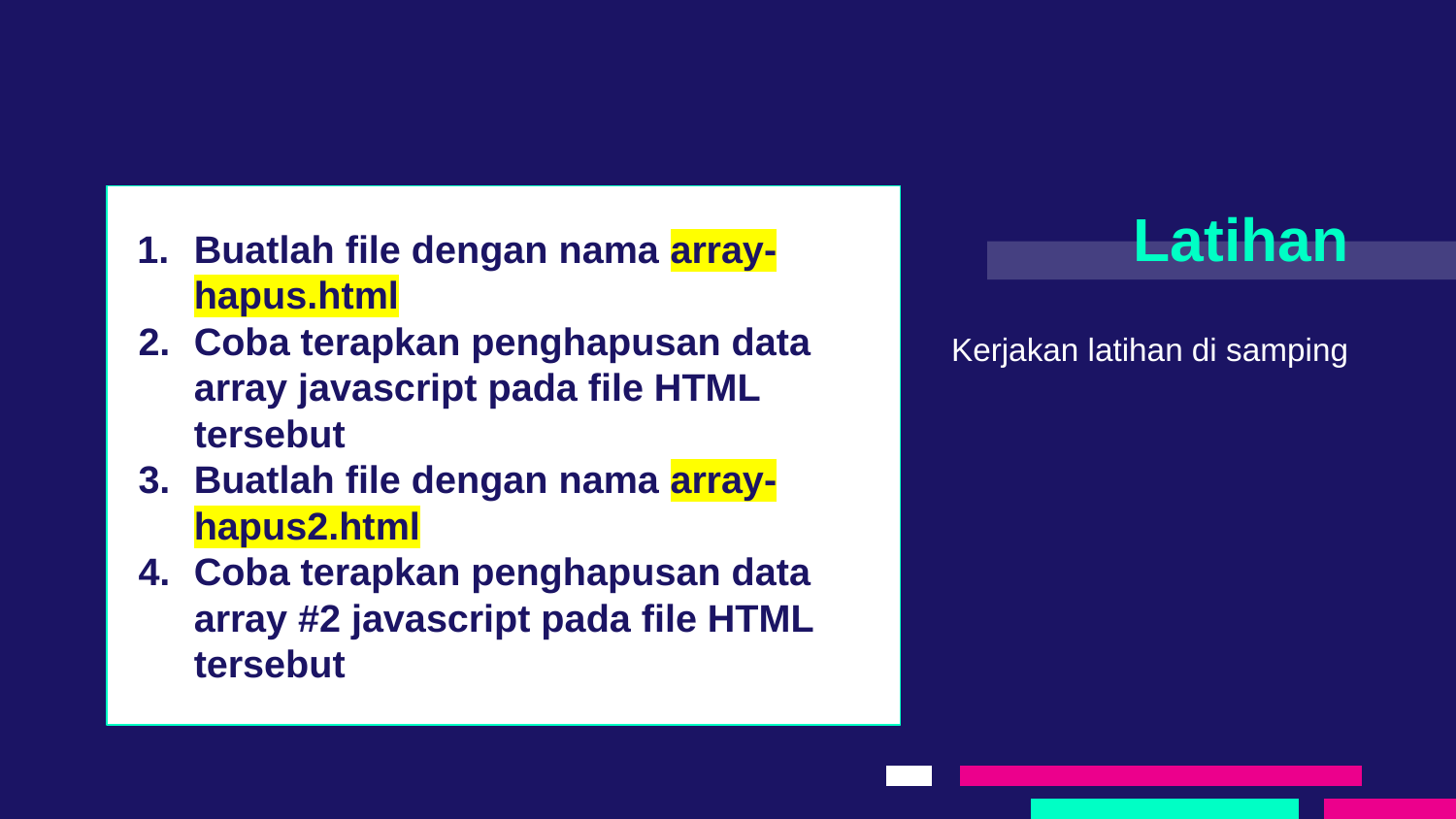

Buatlah file dengan nama array-hapus.html
Coba terapkan penghapusan data array javascript pada file HTML tersebut
Buatlah file dengan nama array-hapus2.html
Coba terapkan penghapusan data array #2 javascript pada file HTML tersebut
# Latihan
Kerjakan latihan di samping